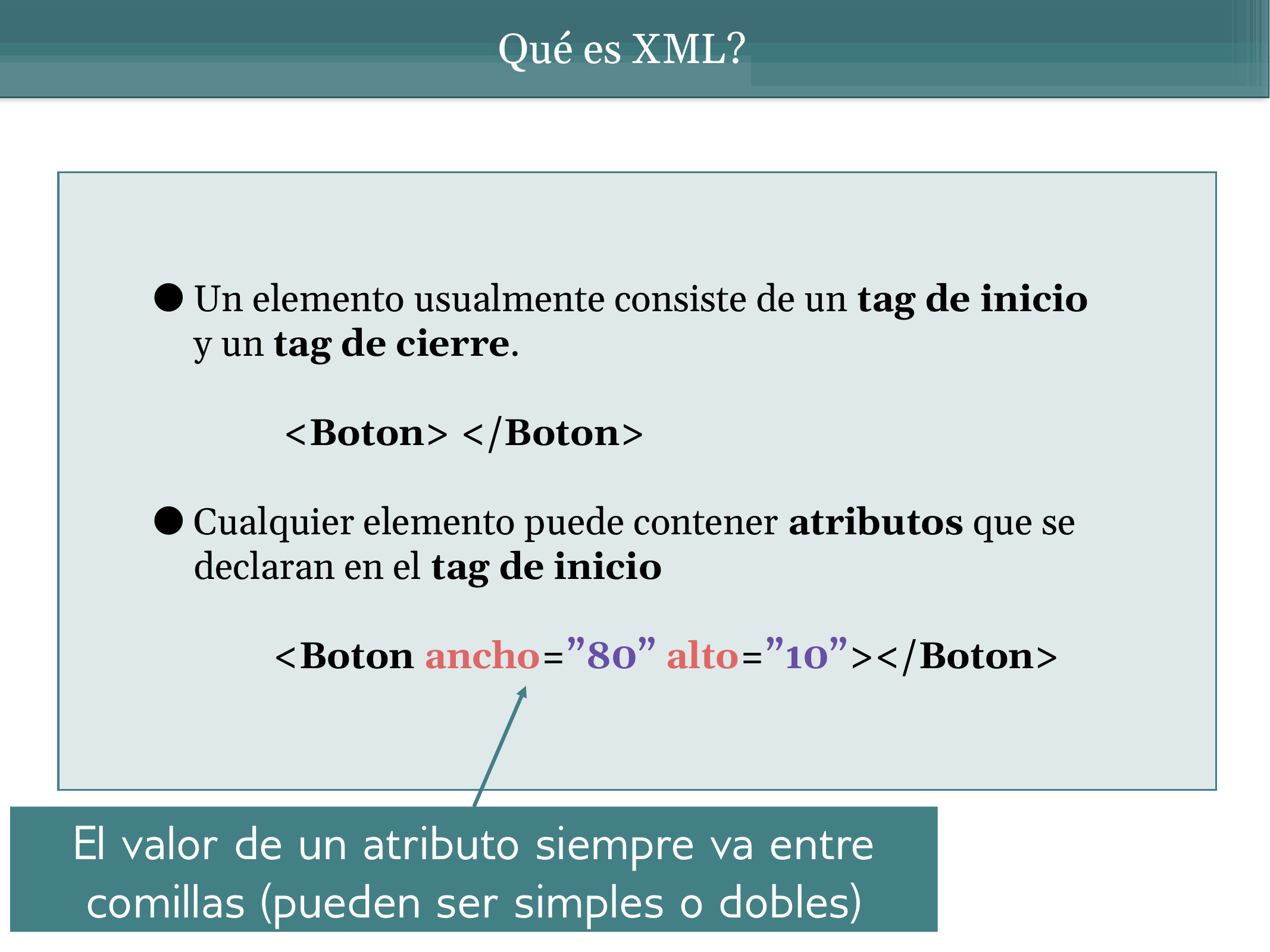

Qué es XML?

Un elemento usualmente consiste de un tag de inicio y un tag de cierre.

<Boton> </Boton>

Cualquier elemento puede contener atributos que se declaran en el tag de inicio

<Boton ancho=”80” alto=”10”></Boton>
El valor de un atributo siempre va entre comillas (pueden ser simples o dobles)